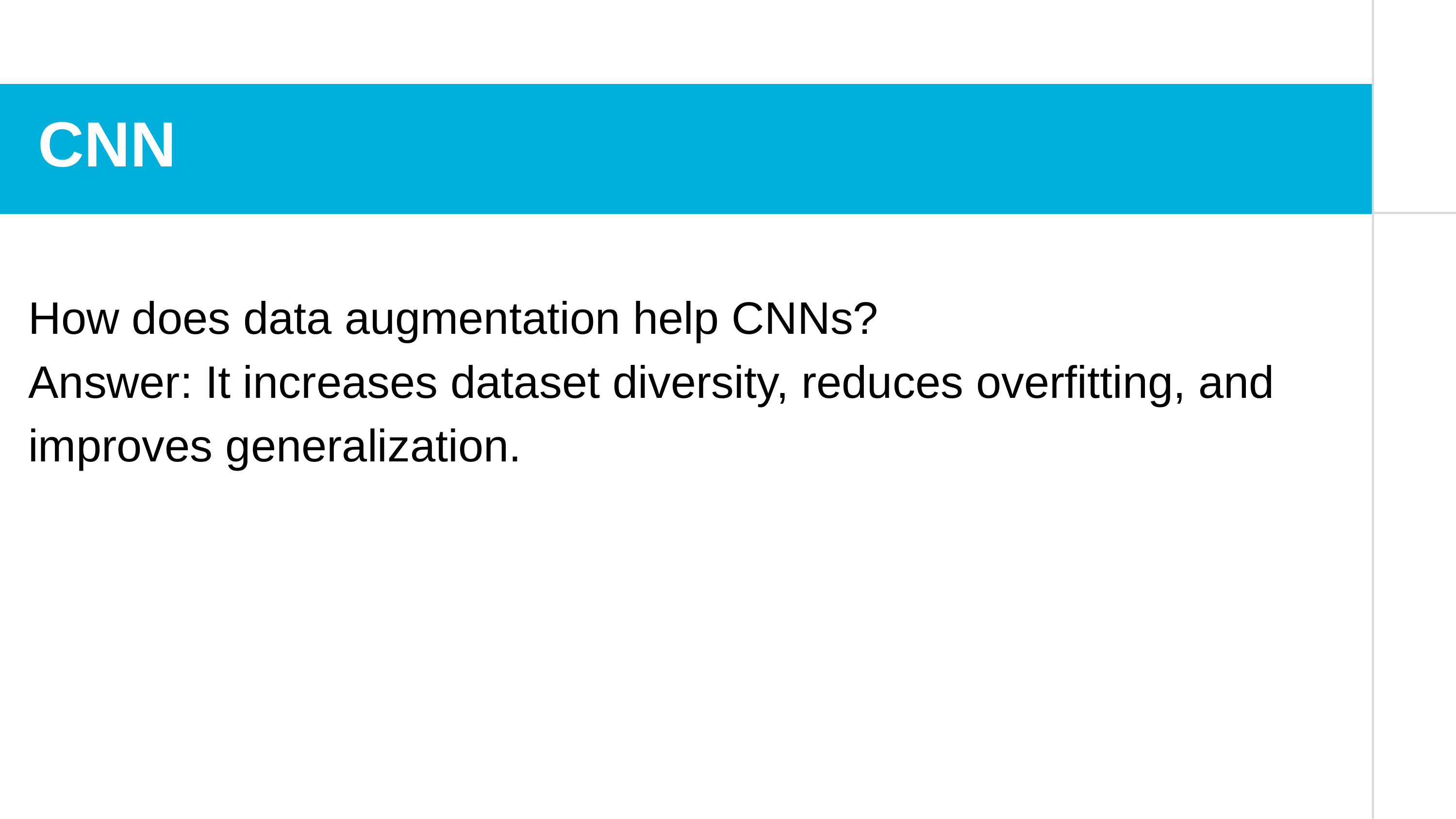

CNN

How does data augmentation help CNNs?
Answer: It increases dataset diversity, reduces overfitting, and improves generalization.